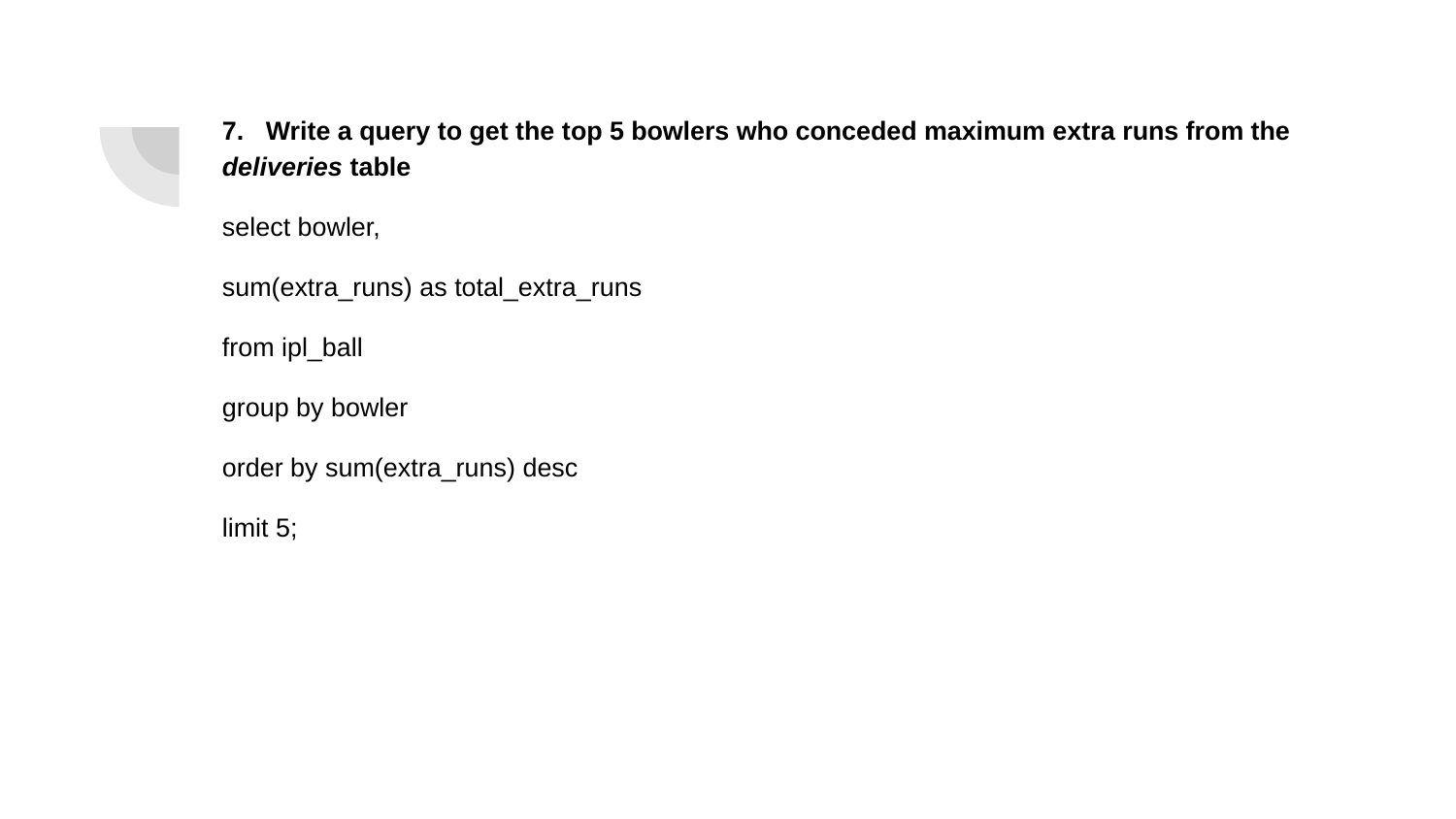

# 7.   Write a query to get the top 5 bowlers who conceded maximum extra runs from the deliveries table
select bowler,
sum(extra_runs) as total_extra_runs
from ipl_ball
group by bowler
order by sum(extra_runs) desc
limit 5;